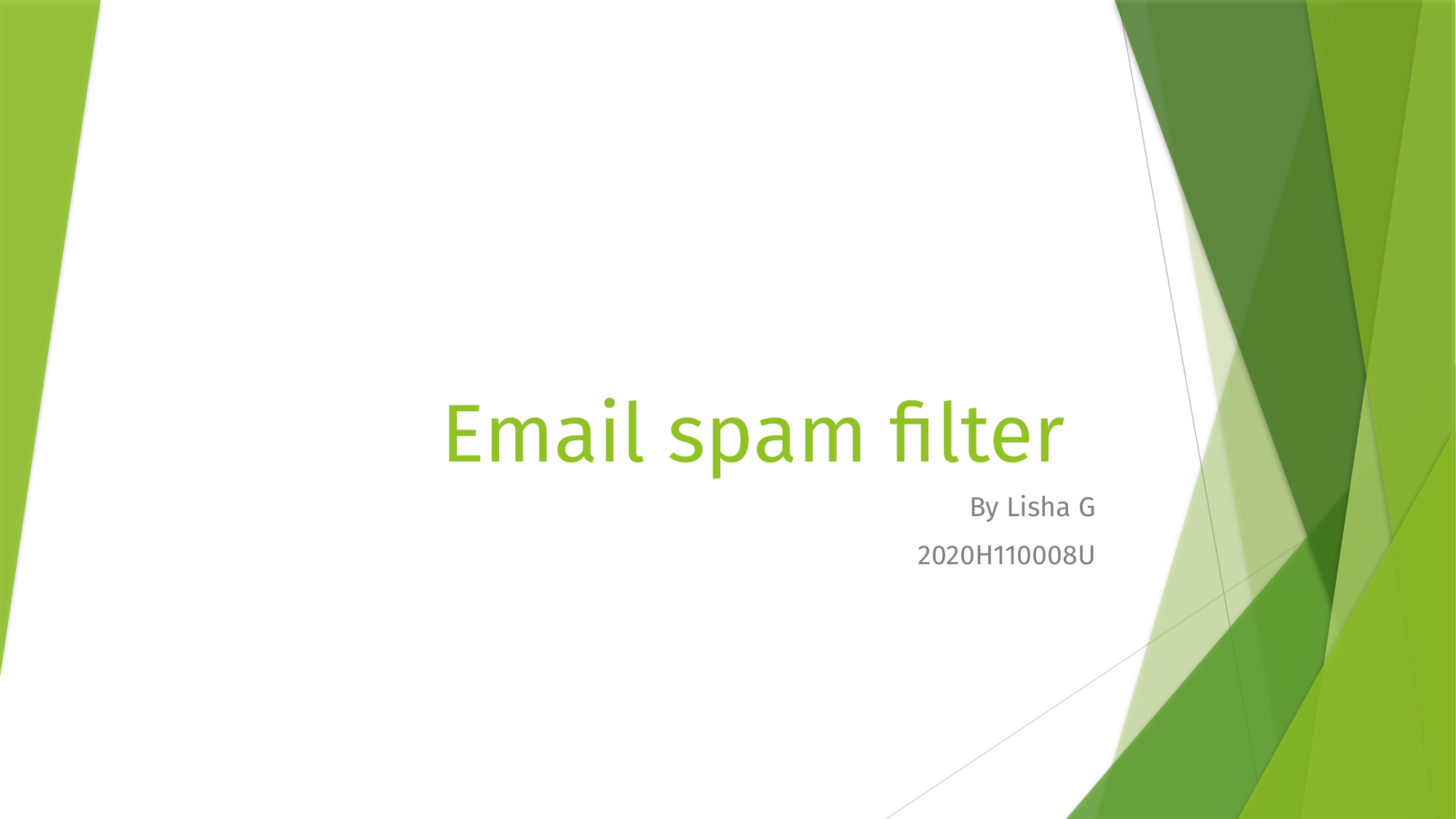

# Email spam filter
By Lisha G
2020H110008U